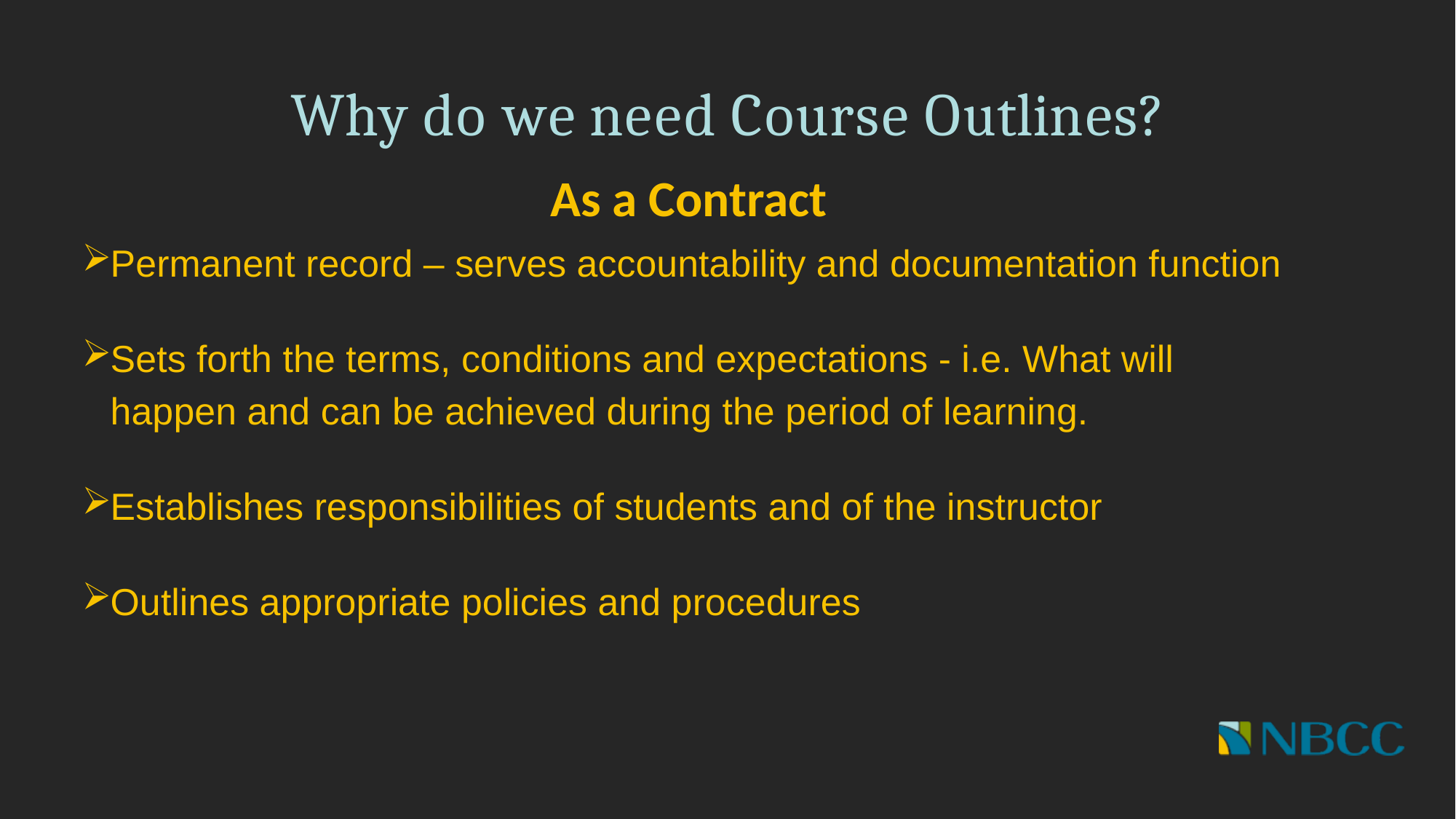

# Why do we need Course Outlines?
As a Contract
Permanent record – serves accountability and documentation function

Sets forth the terms, conditions and expectations - i.e. What will happen and can be achieved during the period of learning.

Establishes responsibilities of students and of the instructor

Outlines appropriate policies and procedures